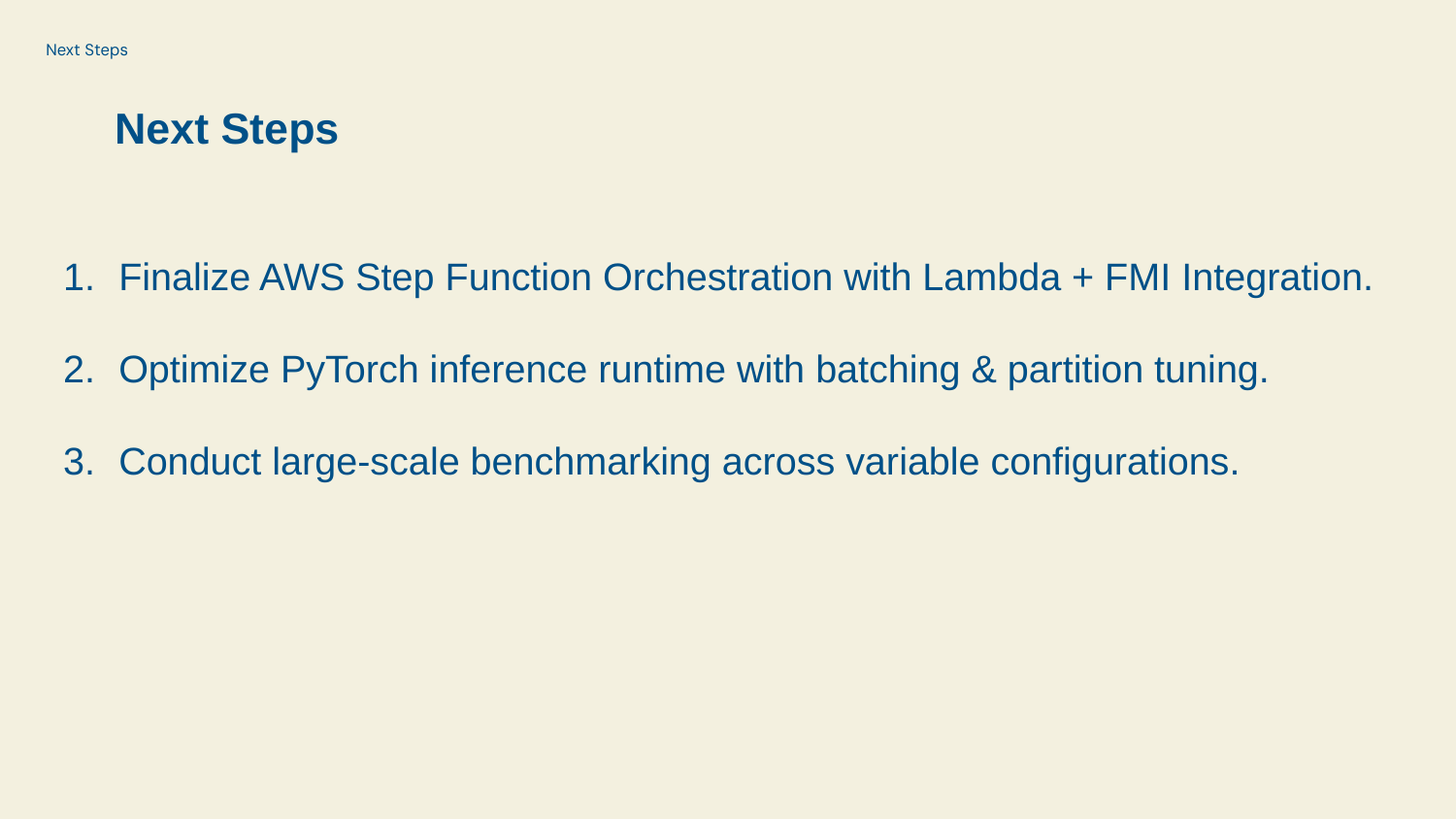

Next Steps
Next Steps
Finalize AWS Step Function Orchestration with Lambda + FMI Integration.
Optimize PyTorch inference runtime with batching & partition tuning.
Conduct large-scale benchmarking across variable configurations.